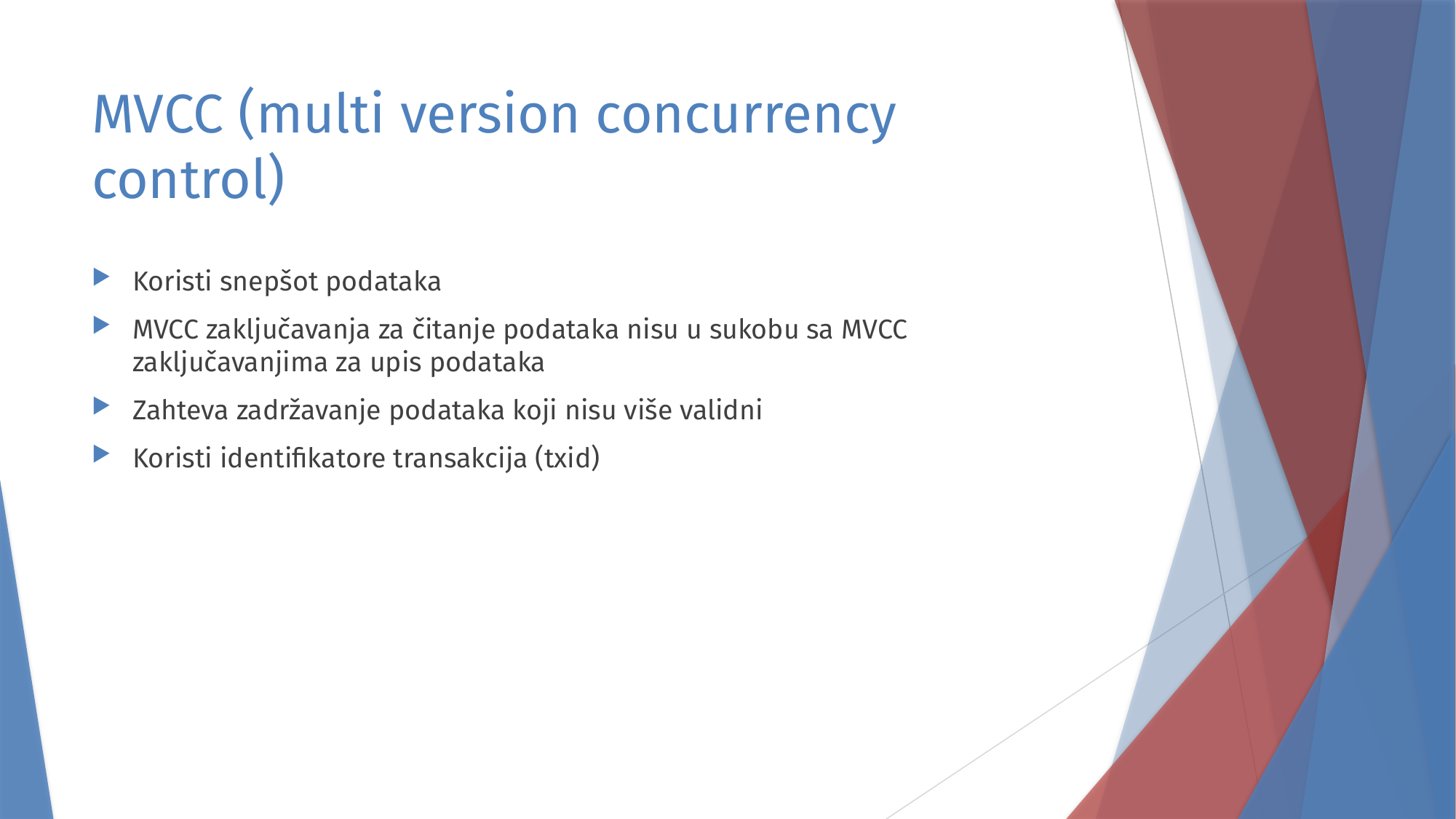

# MVCC (multi version concurrency control)
Koristi snepšot podataka
MVCC zaključavanja za čitanje podataka nisu u sukobu sa MVCC zaključavanjima za upis podataka
Zahteva zadržavanje podataka koji nisu više validni
Koristi identifikatore transakcija (txid)